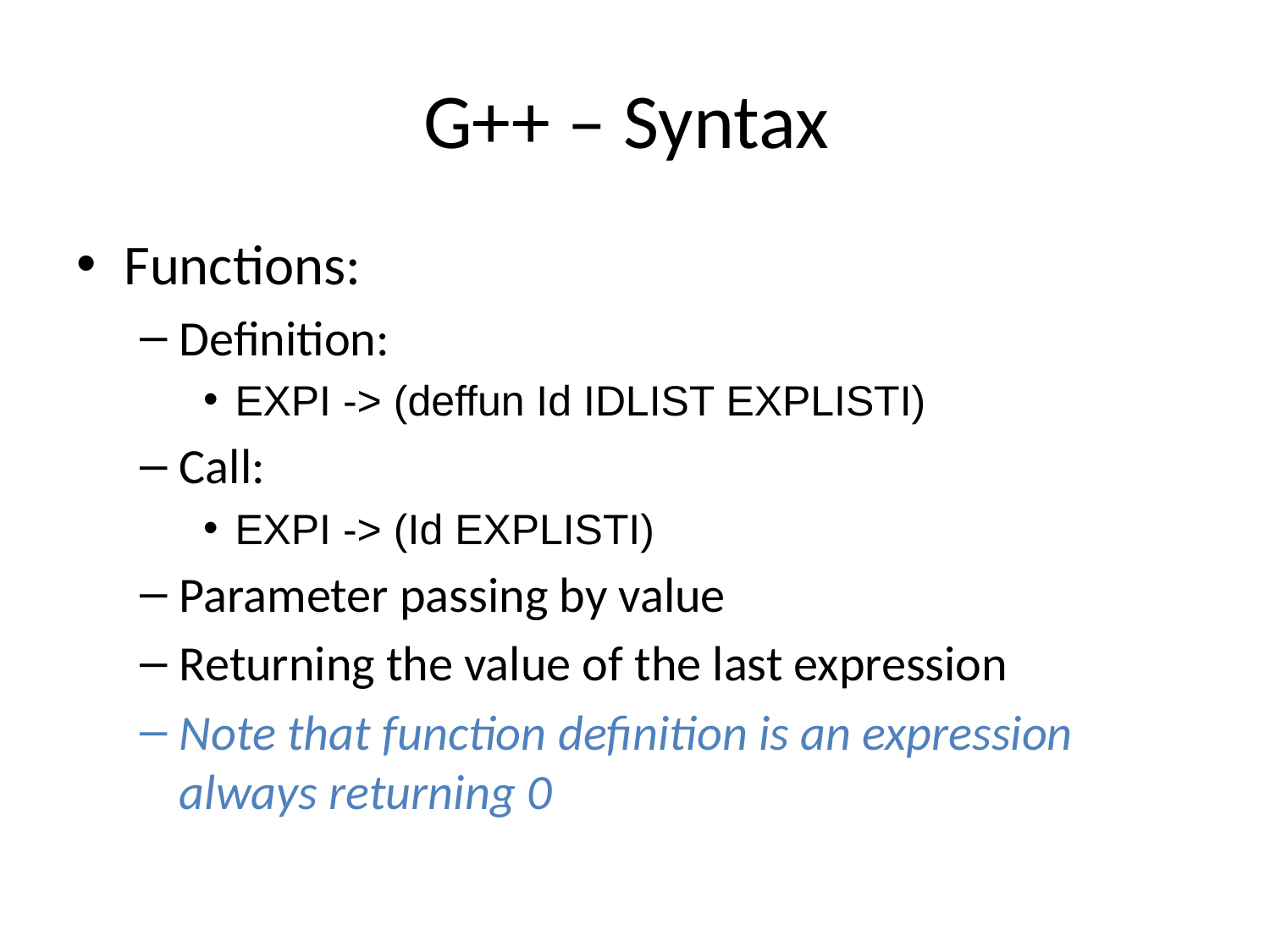

# G++ – Syntax
Functions:
Definition:
EXPI -> (deffun Id IDLIST EXPLISTI)
Call:
EXPI -> (Id EXPLISTI)
Parameter passing by value
Returning the value of the last expression
Note that function definition is an expression always returning 0